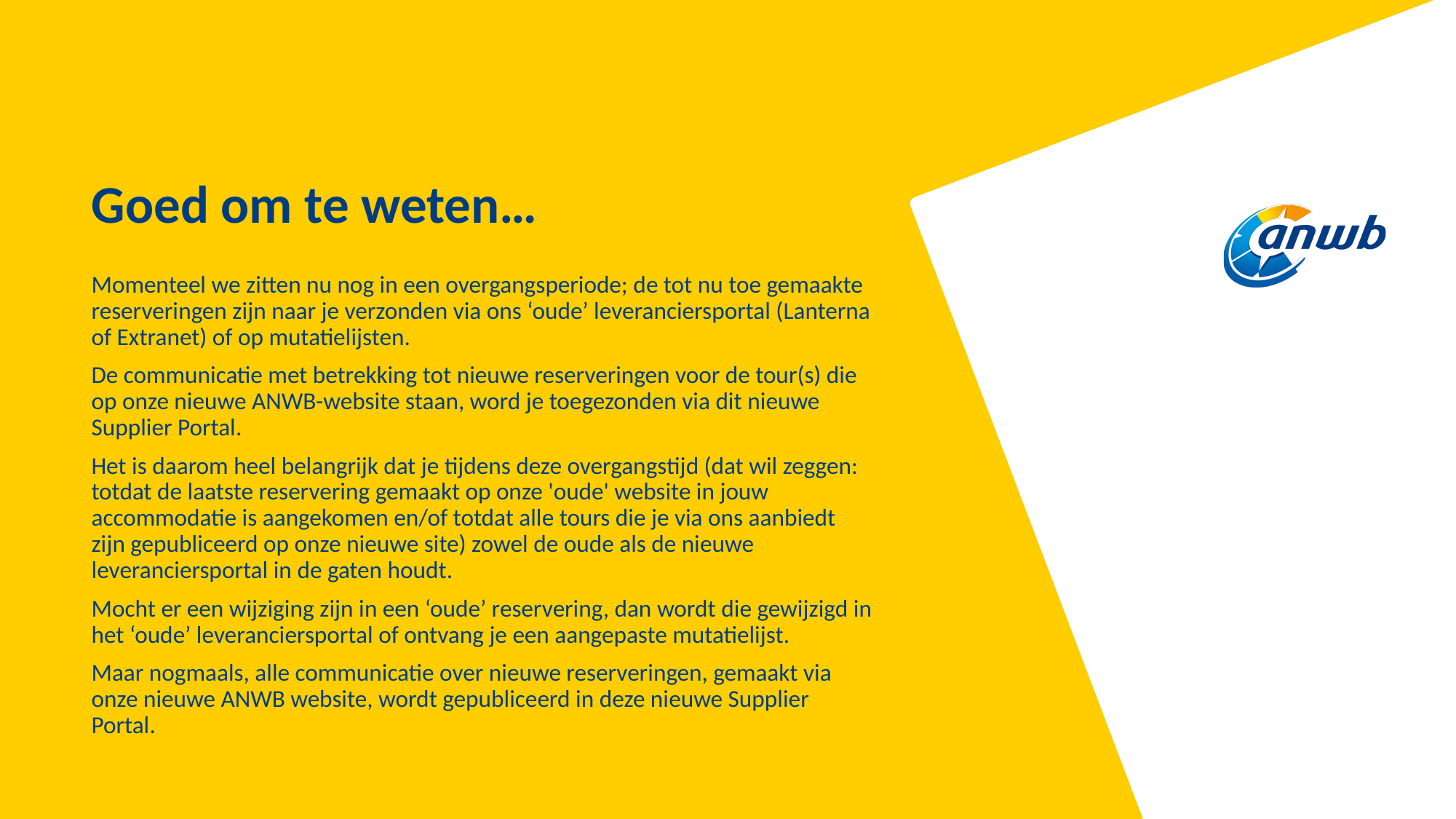

# Goed om te weten…

Momenteel we zitten nu nog in een overgangsperiode; de tot nu toe gemaakte reserveringen zijn naar je verzonden via ons ‘oude’ leveranciersportal (Lanterna of Extranet) of op mutatielijsten.
De communicatie met betrekking tot nieuwe reserveringen voor de tour(s) die op onze nieuwe ANWB-website staan, word je toegezonden via dit nieuwe Supplier Portal.
Het is daarom heel belangrijk dat je tijdens deze overgangstijd (dat wil zeggen: totdat de laatste reservering gemaakt op onze 'oude' website in jouw accommodatie is aangekomen en/of totdat alle tours die je via ons aanbiedt zijn gepubliceerd op onze nieuwe site) zowel de oude als de nieuwe leveranciersportal in de gaten houdt.
Mocht er een wijziging zijn in een ‘oude’ reservering, dan wordt die gewijzigd in het ‘oude’ leveranciersportal of ontvang je een aangepaste mutatielijst.
Maar nogmaals, alle communicatie over nieuwe reserveringen, gemaakt via onze nieuwe ANWB website, wordt gepubliceerd in deze nieuwe Supplier Portal.

99